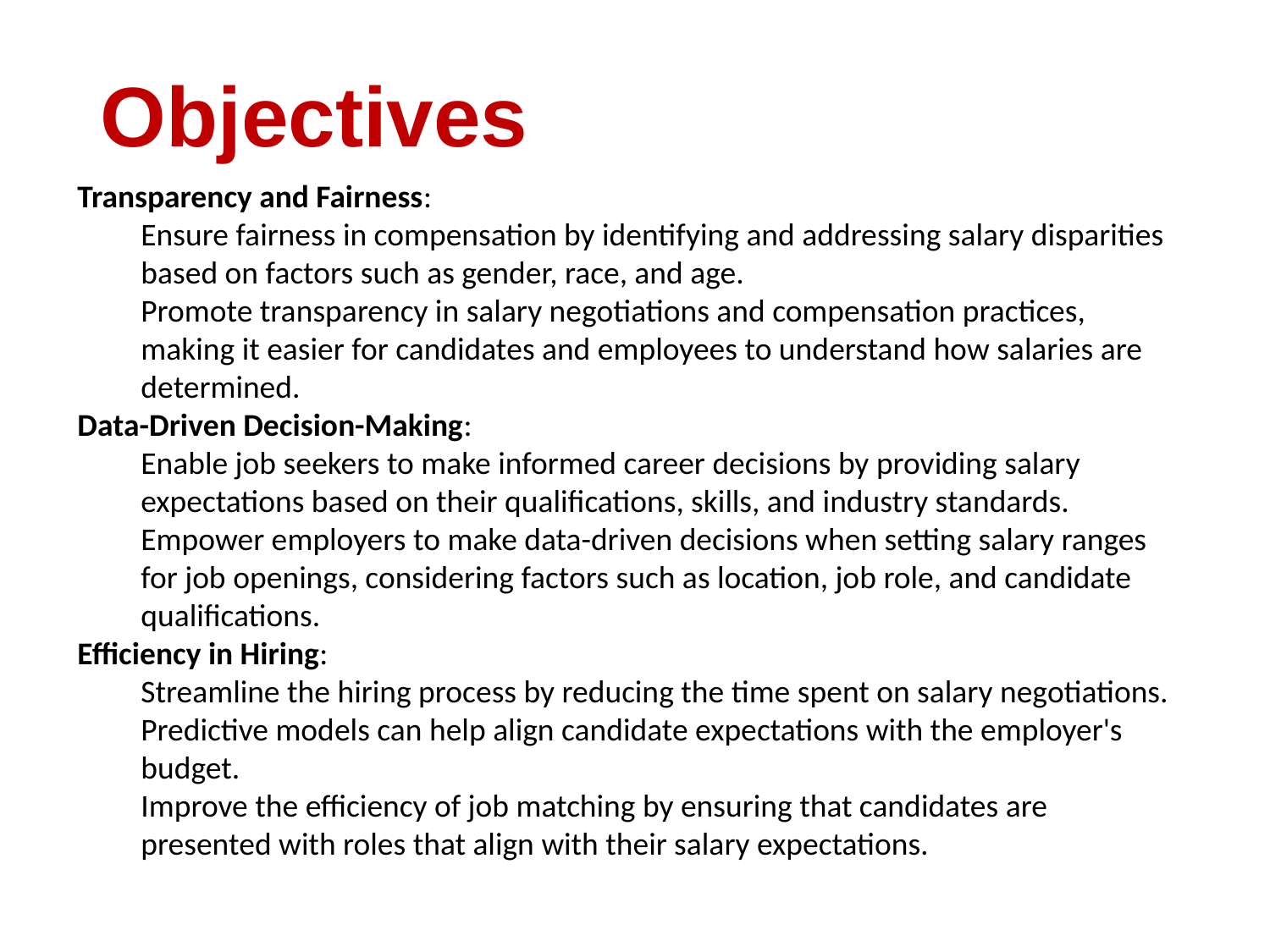

Objectives
Transparency and Fairness:
Ensure fairness in compensation by identifying and addressing salary disparities based on factors such as gender, race, and age.
Promote transparency in salary negotiations and compensation practices, making it easier for candidates and employees to understand how salaries are determined.
Data-Driven Decision-Making:
Enable job seekers to make informed career decisions by providing salary expectations based on their qualifications, skills, and industry standards.
Empower employers to make data-driven decisions when setting salary ranges for job openings, considering factors such as location, job role, and candidate qualifications.
Efficiency in Hiring:
Streamline the hiring process by reducing the time spent on salary negotiations. Predictive models can help align candidate expectations with the employer's budget.
Improve the efficiency of job matching by ensuring that candidates are presented with roles that align with their salary expectations.